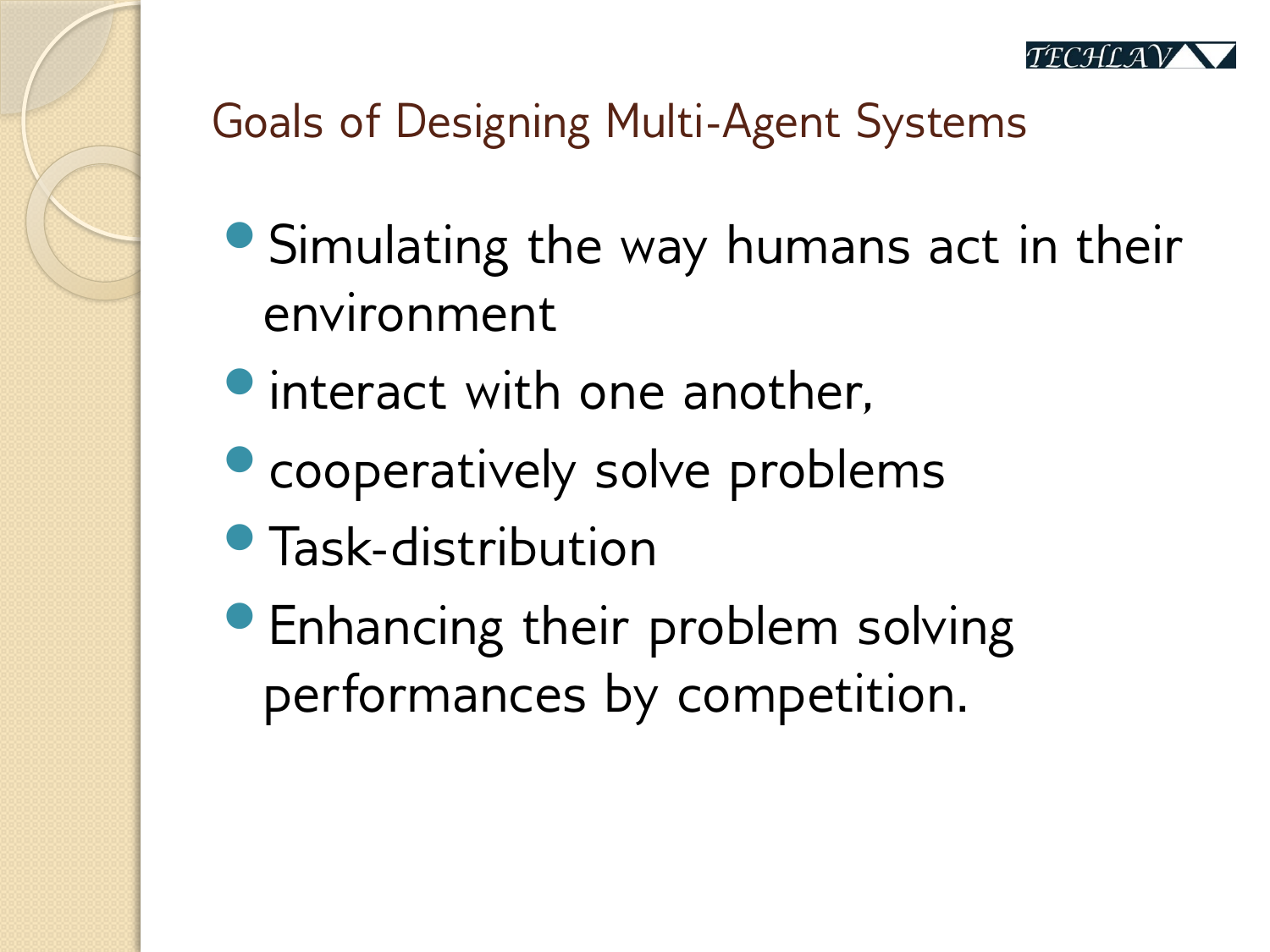

# Goals of Designing Multi-Agent Systems
Simulating the way humans act in their environment
interact with one another,
cooperatively solve problems
Task-distribution
Enhancing their problem solving performances by competition.